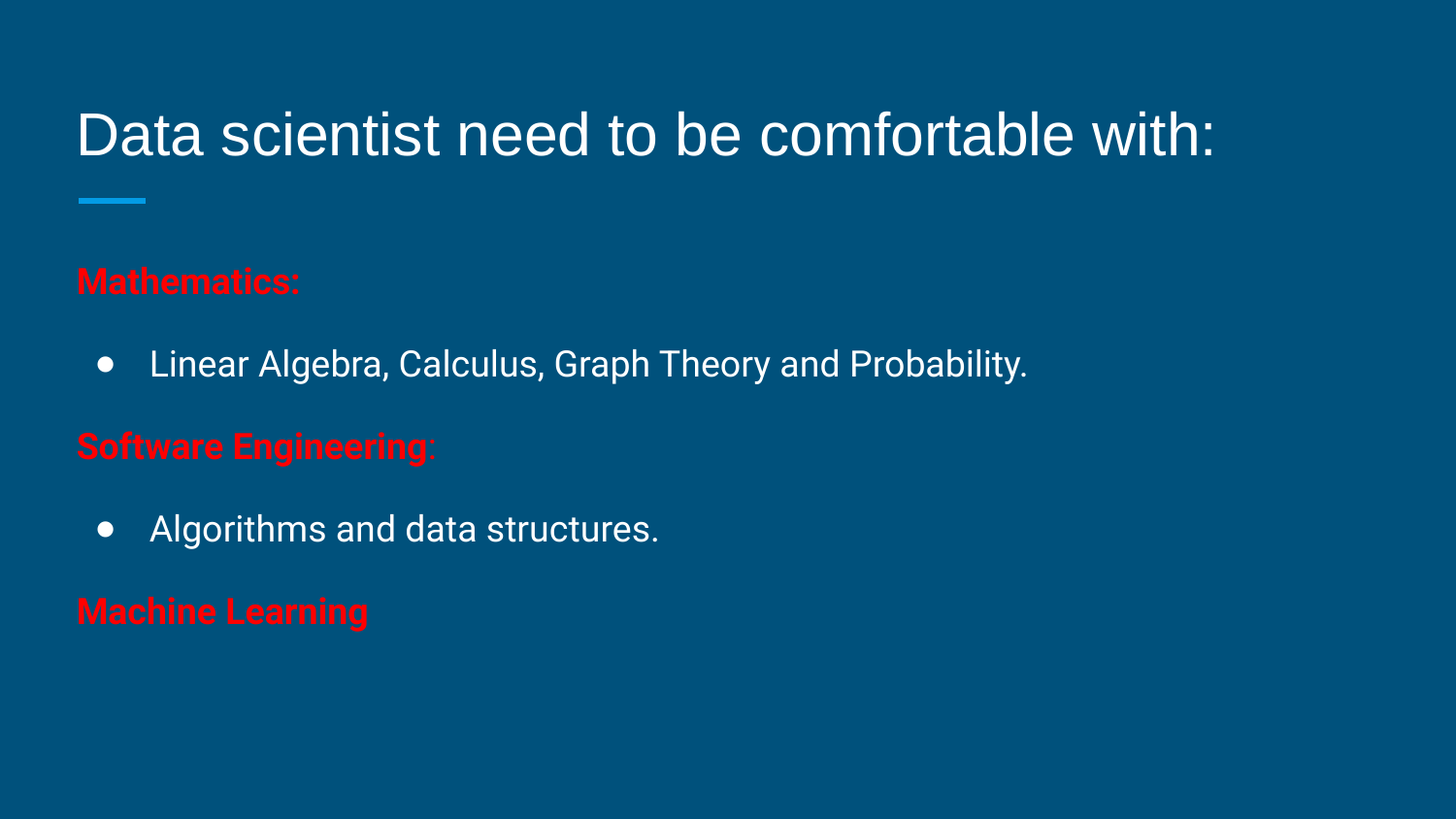

# Data scientist need to be comfortable with:
Mathematics:
Linear Algebra, Calculus, Graph Theory and Probability.
Software Engineering:
Algorithms and data structures.
Machine Learning